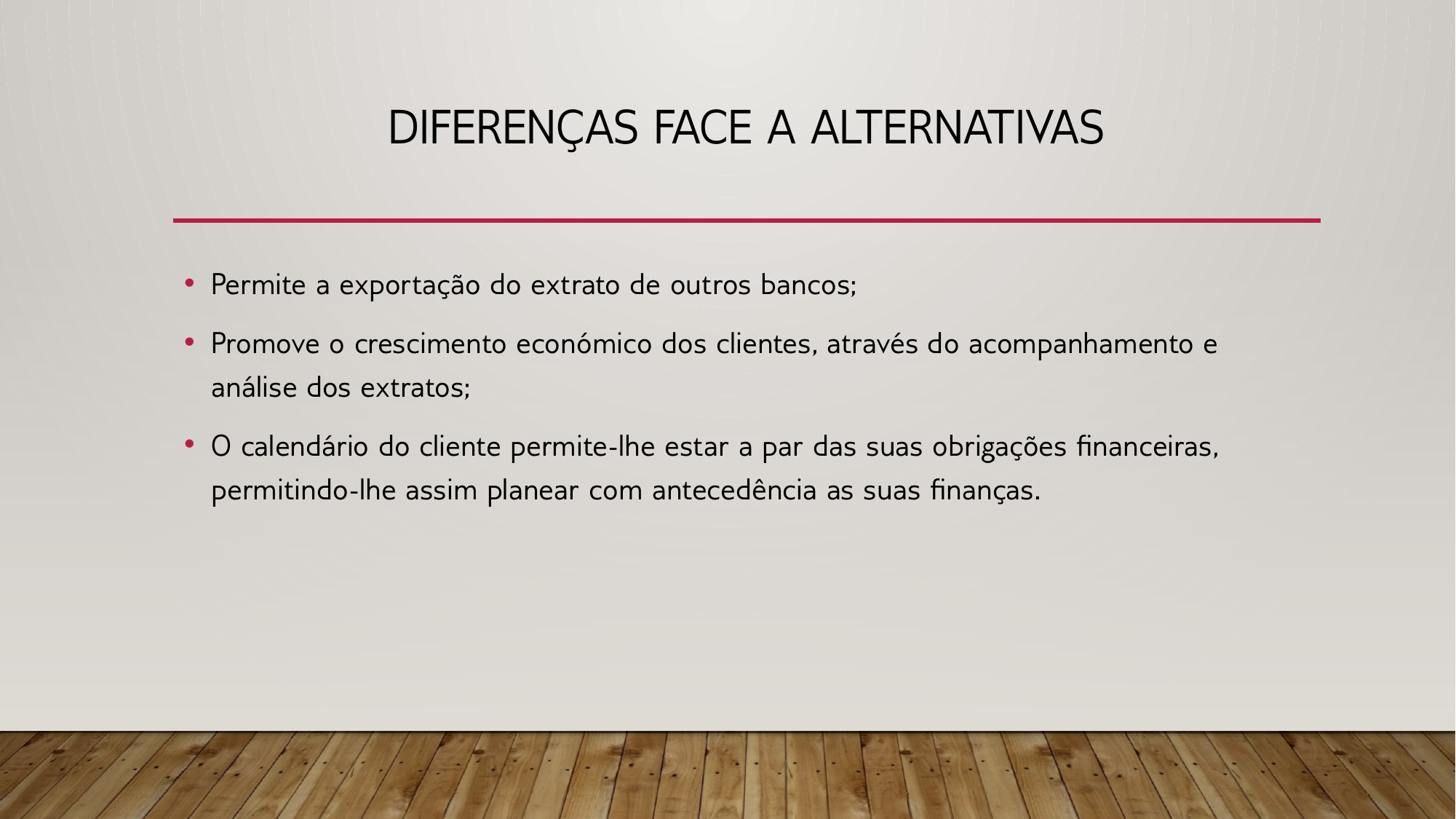

# Diferenças face a alternativas
Permite a exportação do extrato de outros bancos;
Promove o crescimento económico dos clientes, através do acompanhamento e análise dos extratos;
O calendário do cliente permite-lhe estar a par das suas obrigações financeiras, permitindo-lhe assim planear com antecedência as suas finanças.